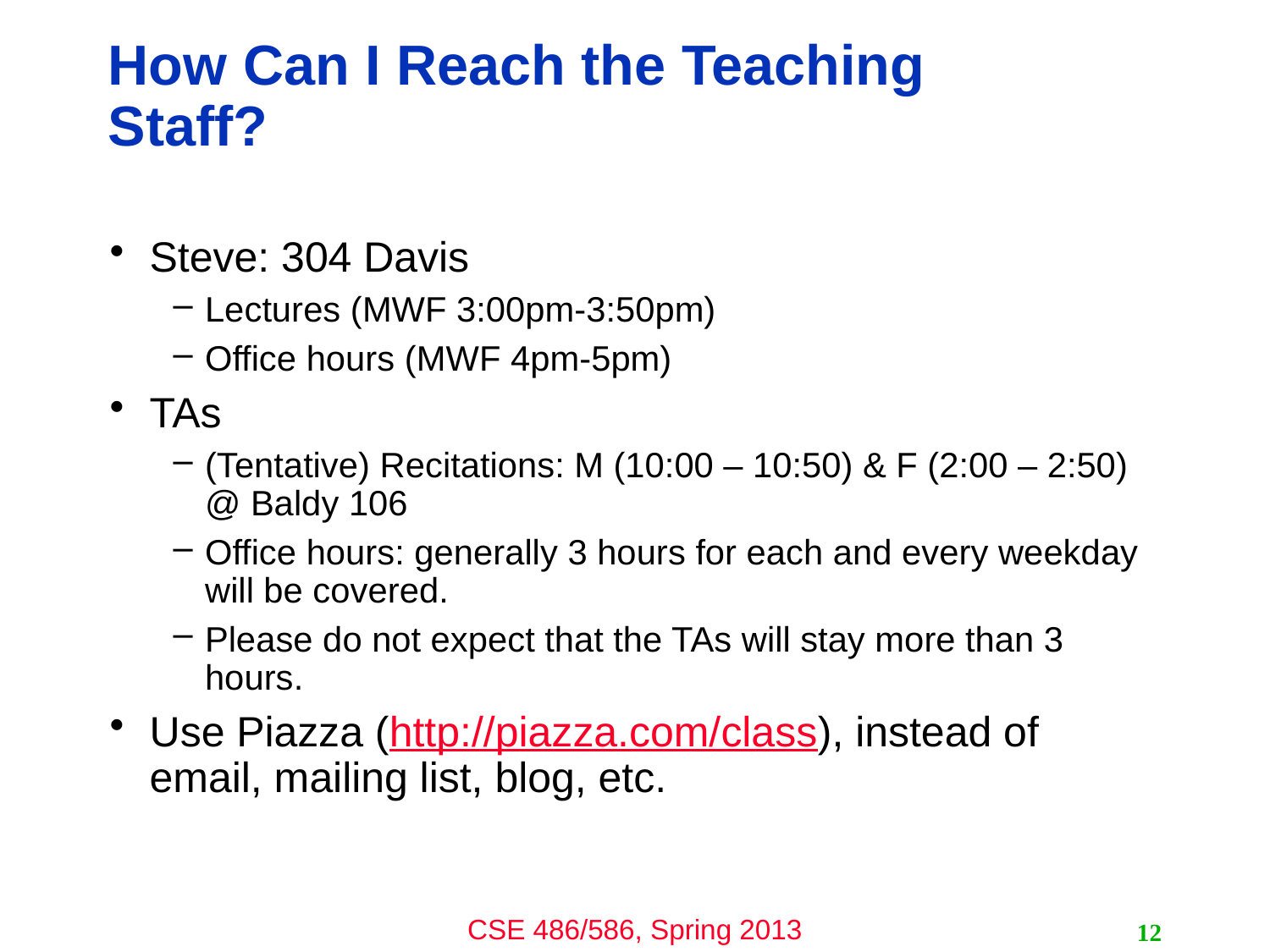

# How Can I Reach the Teaching Staff?

Steve: 304 Davis
Lectures (MWF 3:00pm-3:50pm)
Office hours (MWF 4pm-5pm)
TAs
(Tentative) Recitations: M (10:00 – 10:50) & F (2:00 – 2:50) @ Baldy 106
Office hours: generally 3 hours for each and every weekday will be covered.
Please do not expect that the TAs will stay more than 3 hours.
Use Piazza (http://piazza.com/class), instead of email, mailing list, blog, etc.
12